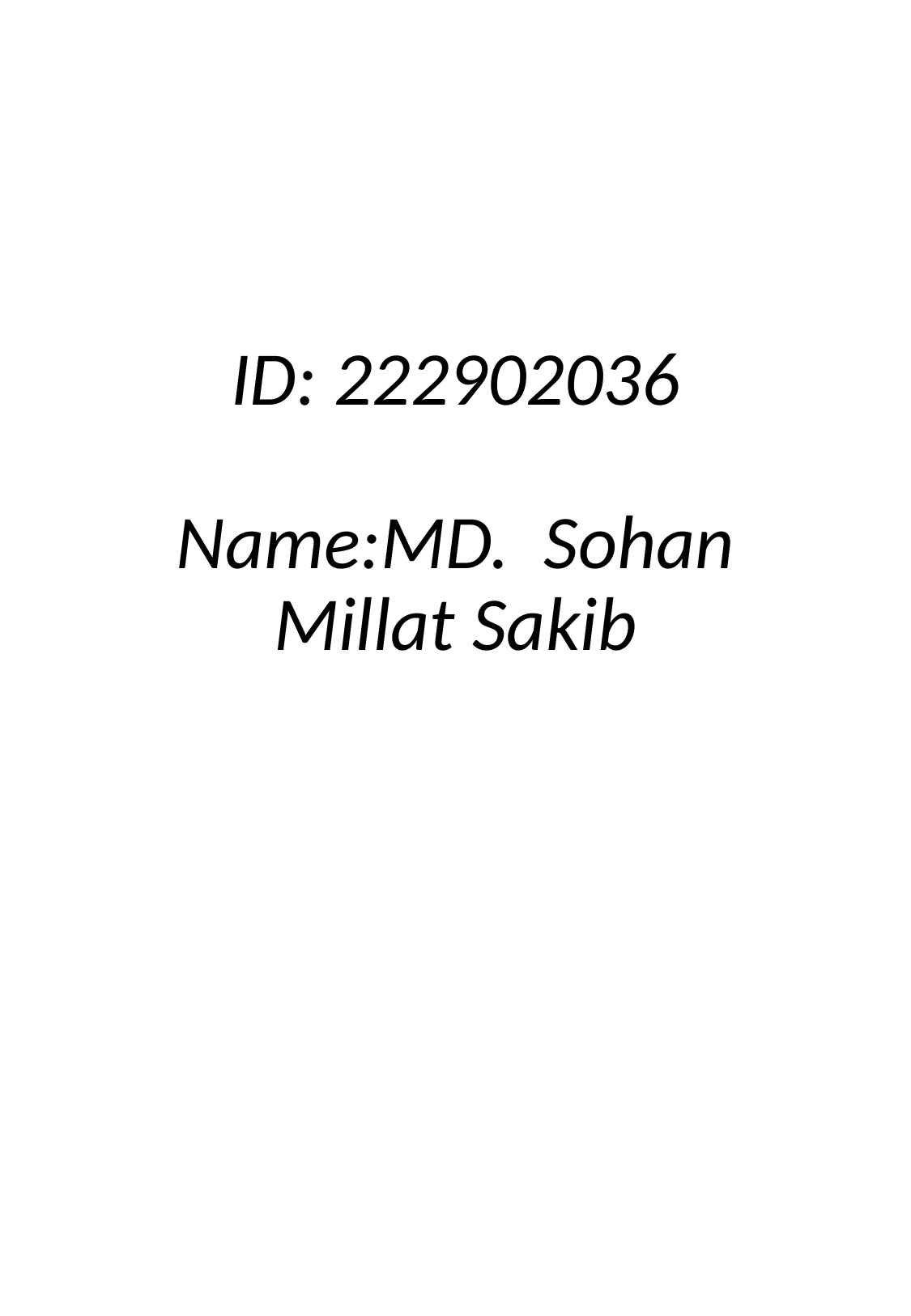

# ID: 222902036 Name:MD.  Sohan Millat Sakib